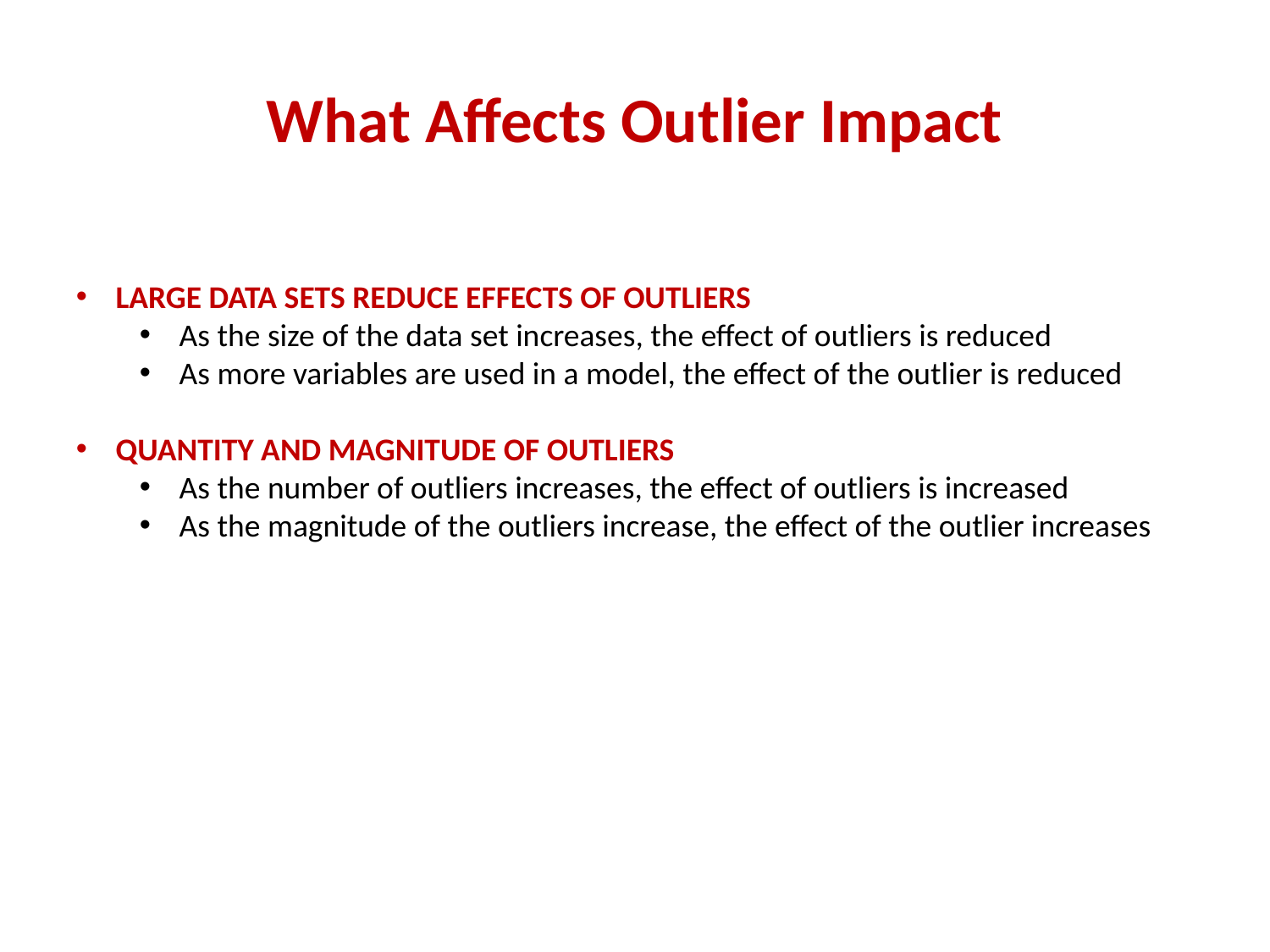

# What Affects Outlier Impact

LARGE DATA SETS REDUCE EFFECTS OF OUTLIERS
As the size of the data set increases, the effect of outliers is reduced
As more variables are used in a model, the effect of the outlier is reduced

QUANTITY AND MAGNITUDE OF OUTLIERS
As the number of outliers increases, the effect of outliers is increased
As the magnitude of the outliers increase, the effect of the outlier increases